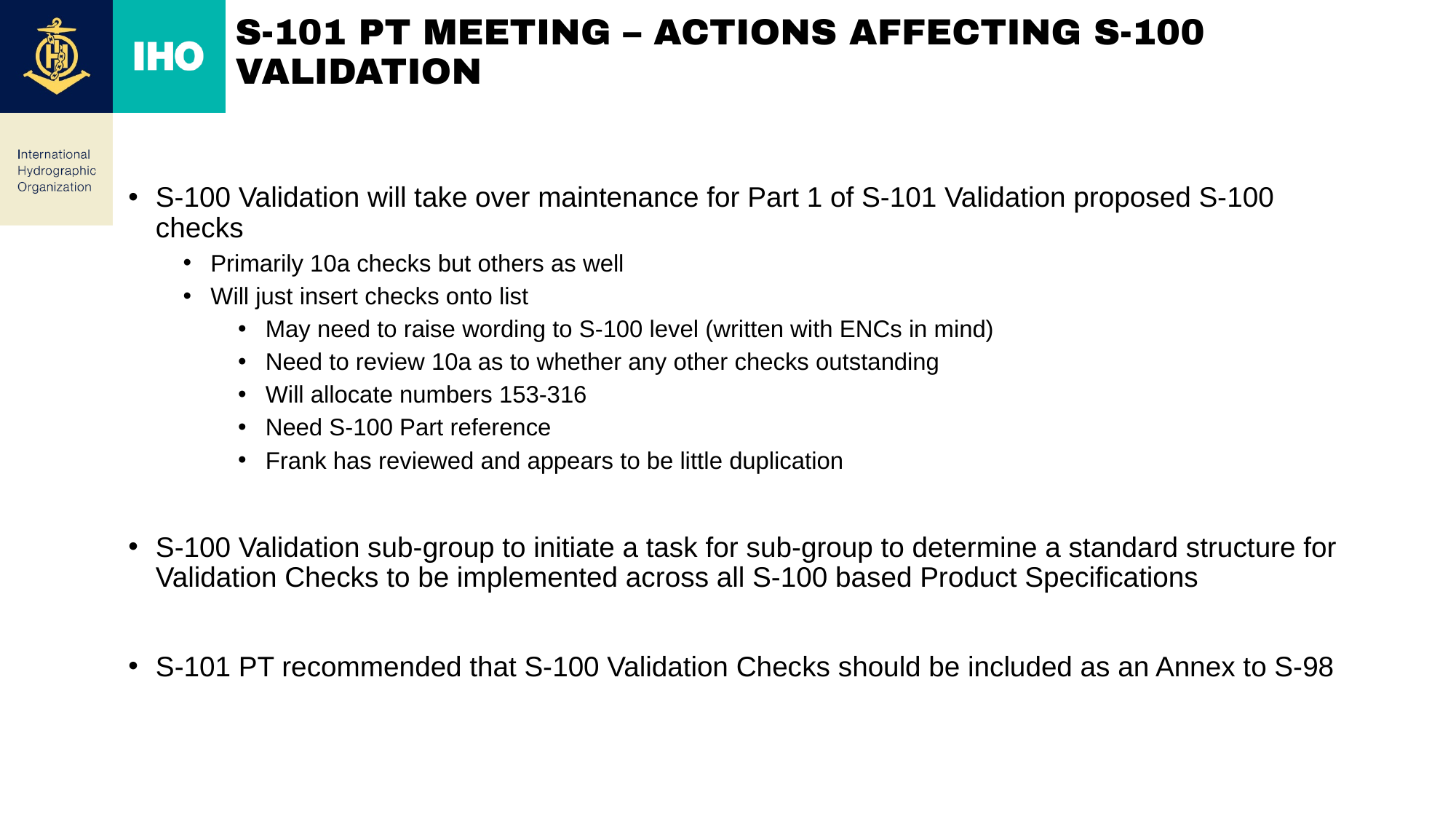

# S-101 Pt meeting – actions affecting s-100 validation
S-100 Validation will take over maintenance for Part 1 of S-101 Validation proposed S-100 checks
Primarily 10a checks but others as well
Will just insert checks onto list
May need to raise wording to S-100 level (written with ENCs in mind)
Need to review 10a as to whether any other checks outstanding
Will allocate numbers 153-316
Need S-100 Part reference
Frank has reviewed and appears to be little duplication

S-100 Validation sub-group to initiate a task for sub-group to determine a standard structure for Validation Checks to be implemented across all S-100 based Product Specifications

S-101 PT recommended that S-100 Validation Checks should be included as an Annex to S-98